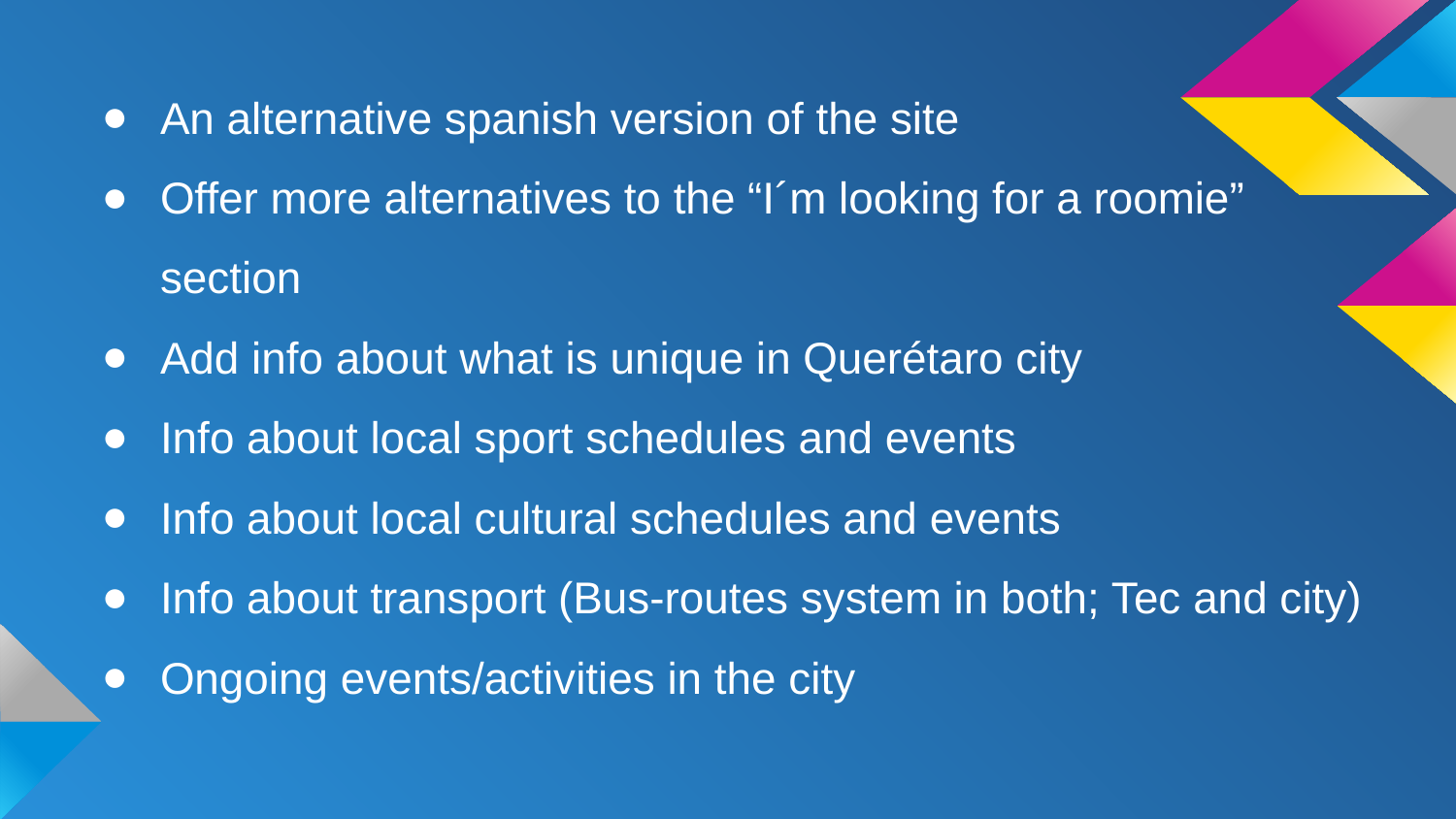

An alternative spanish version of the site
Offer more alternatives to the “I´m looking for a roomie” section
Add info about what is unique in Querétaro city
Info about local sport schedules and events
Info about local cultural schedules and events
Info about transport (Bus-routes system in both; Tec and city)
Ongoing events/activities in the city